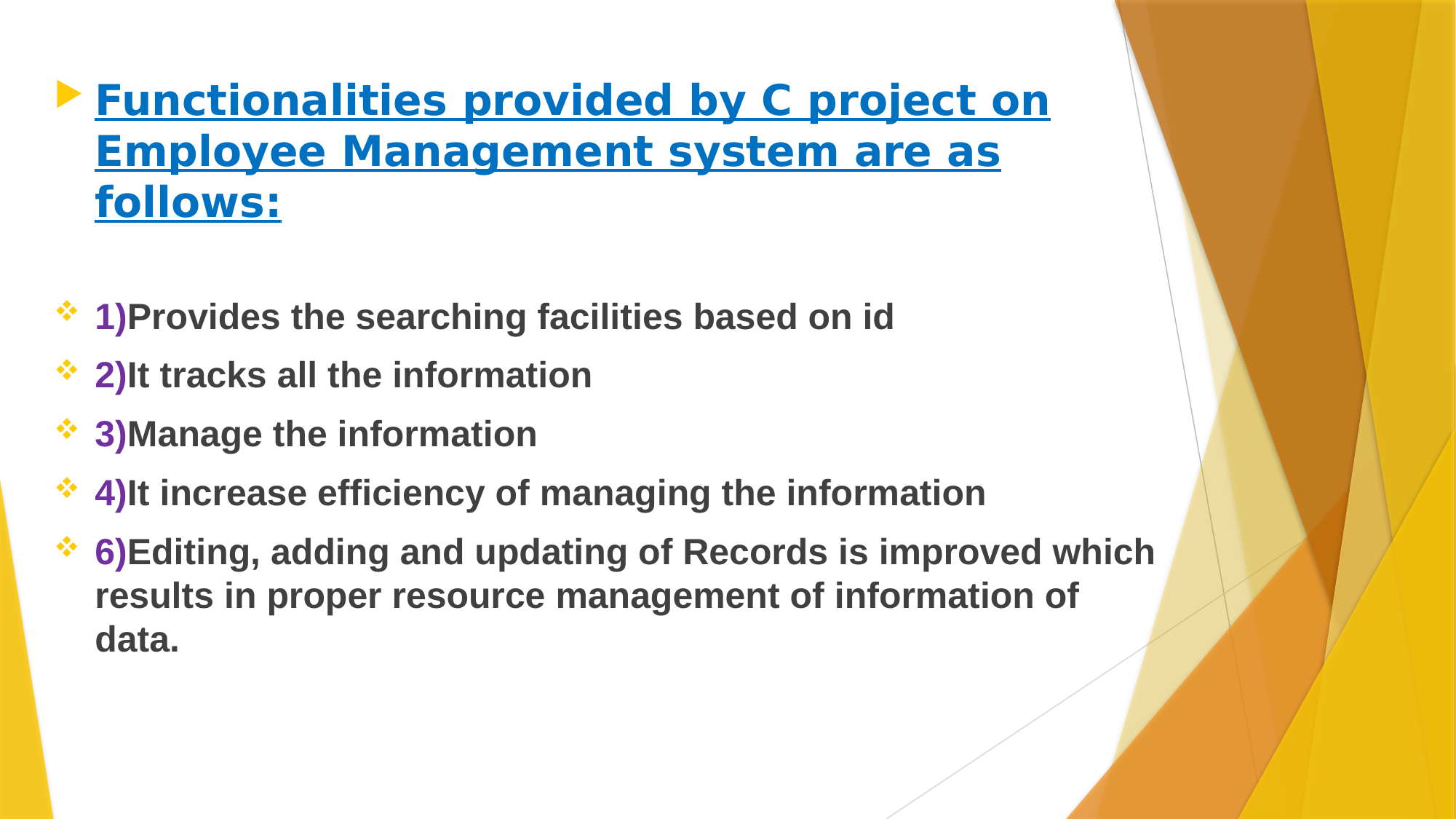

Functionalities provided by C project on Employee Management system are as follows:

1)Provides the searching facilities based on id
2)It tracks all the information
3)Manage the information
4)It increase efficiency of managing the information
6)Editing, adding and updating of Records is improved which results in proper resource management of information of data.